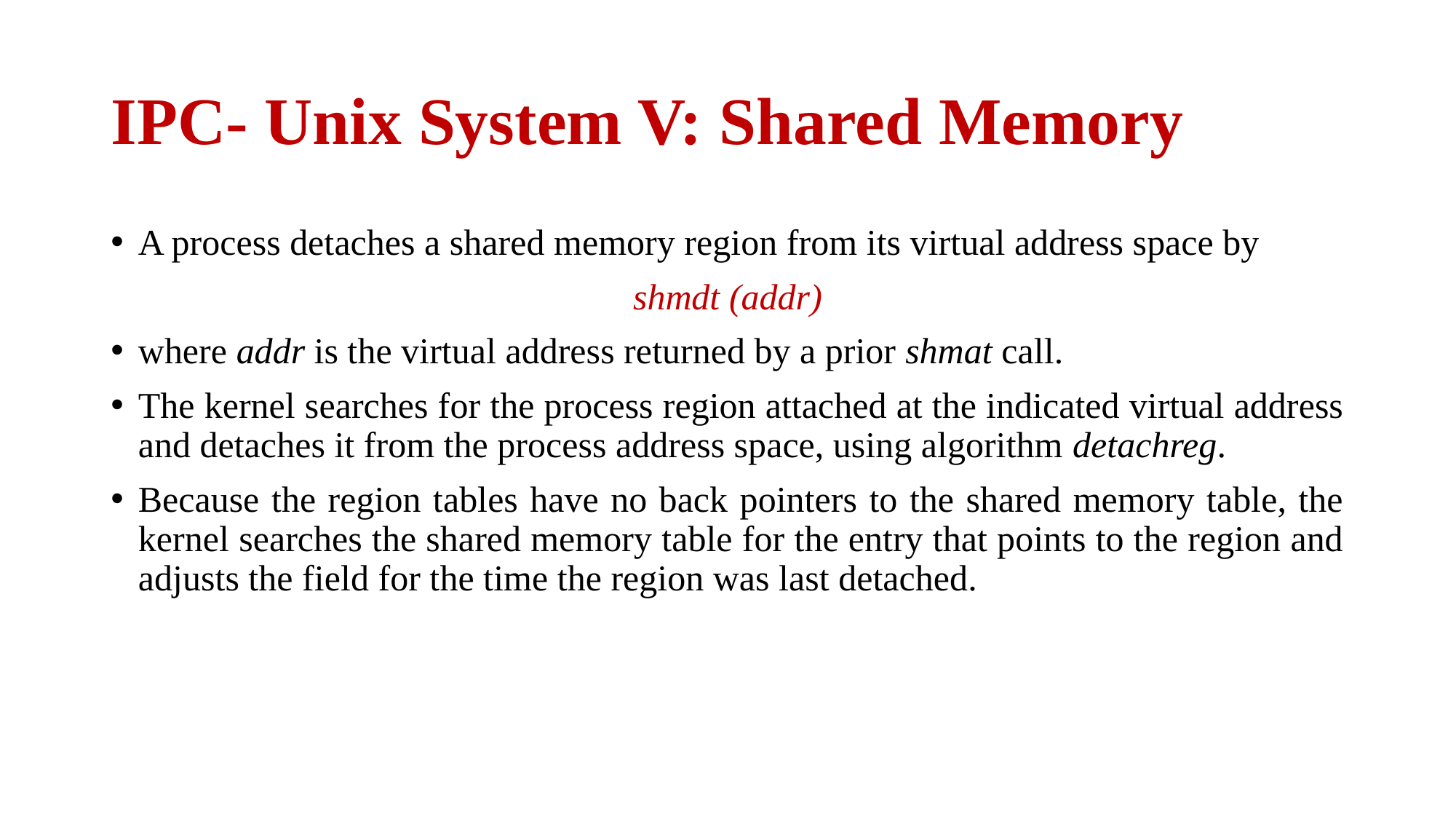

# IPC- Unix System V: Shared Memory
A process detaches a shared memory region from its virtual address space by
shmdt (addr)
where addr is the virtual address returned by a prior shmat call.
The kernel searches for the process region attached at the indicated virtual address and detaches it from the process address space, using algorithm detachreg.
Because the region tables have no back pointers to the shared memory table, the kernel searches the shared memory table for the entry that points to the region and adjusts the field for the time the region was last detached.